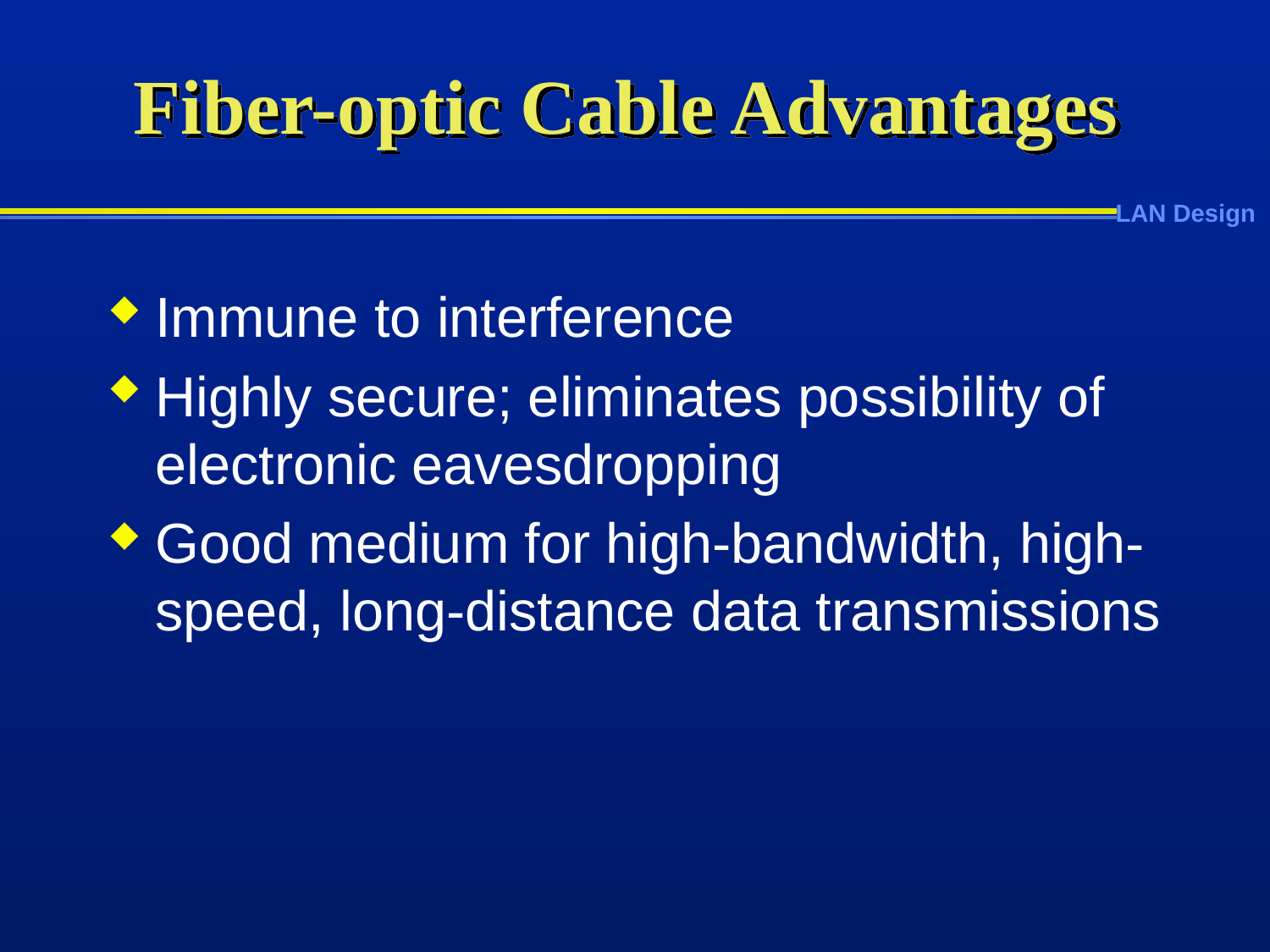

# Fiber-optic Cable Advantages
Immune to interference
Highly secure; eliminates possibility of electronic eavesdropping
Good medium for high-bandwidth, high-speed, long-distance data transmissions